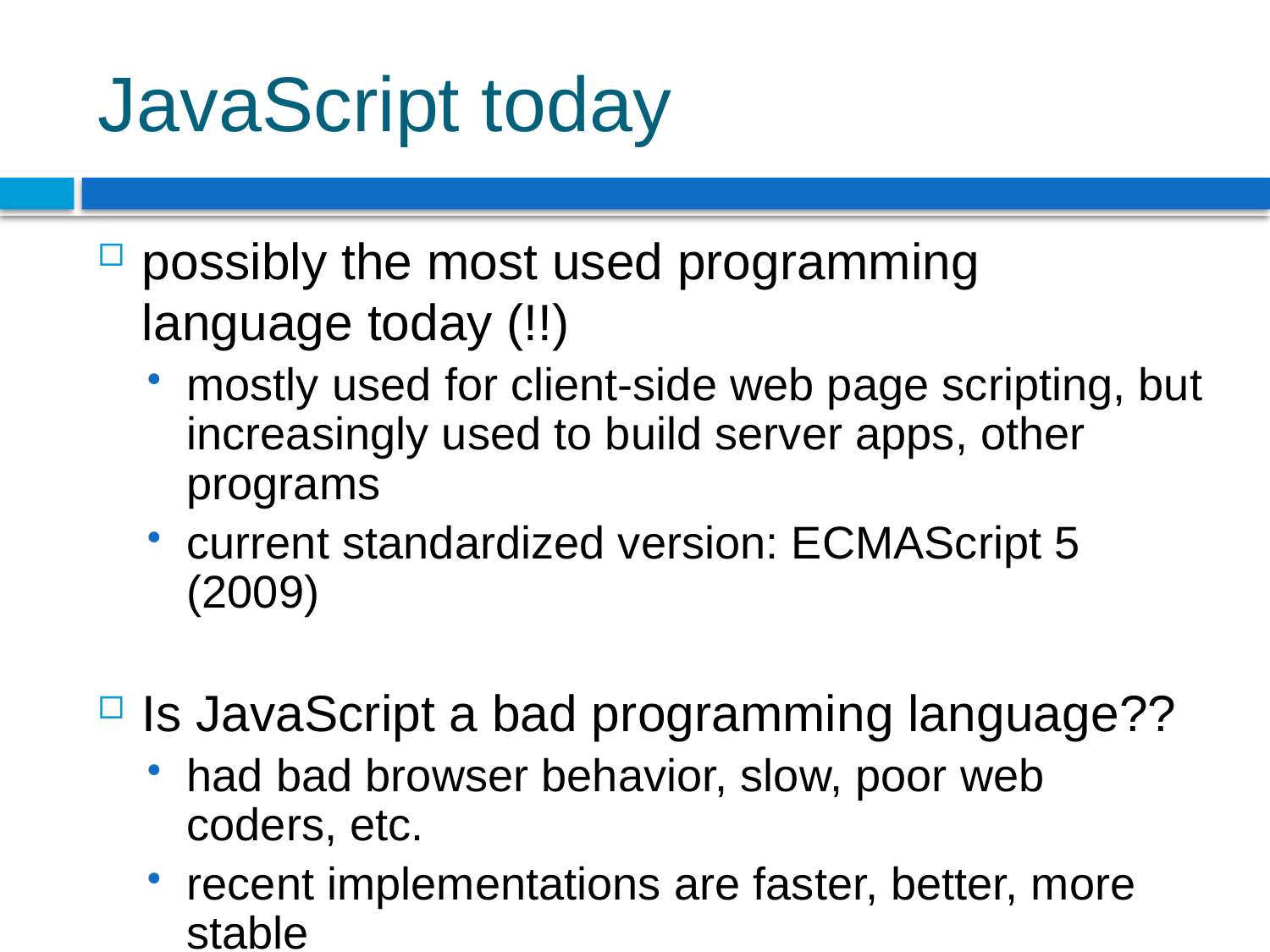

# JavaScript today
possibly the most used programming language today (!!)
mostly used for client-side web page scripting, but increasingly used to build server apps, other programs
current standardized version: ECMAScript 5 (2009)

Is JavaScript a bad programming language??
had bad browser behavior, slow, poor web coders, etc.
recent implementations are faster, better, more stable
JS in browser works with "DOM" (Document Object Model)
related JS+web technologies: Ajax, JSON, jQuery, etc.
spin-off languages: JScript (MS), ActionScript (Adobe), etc.